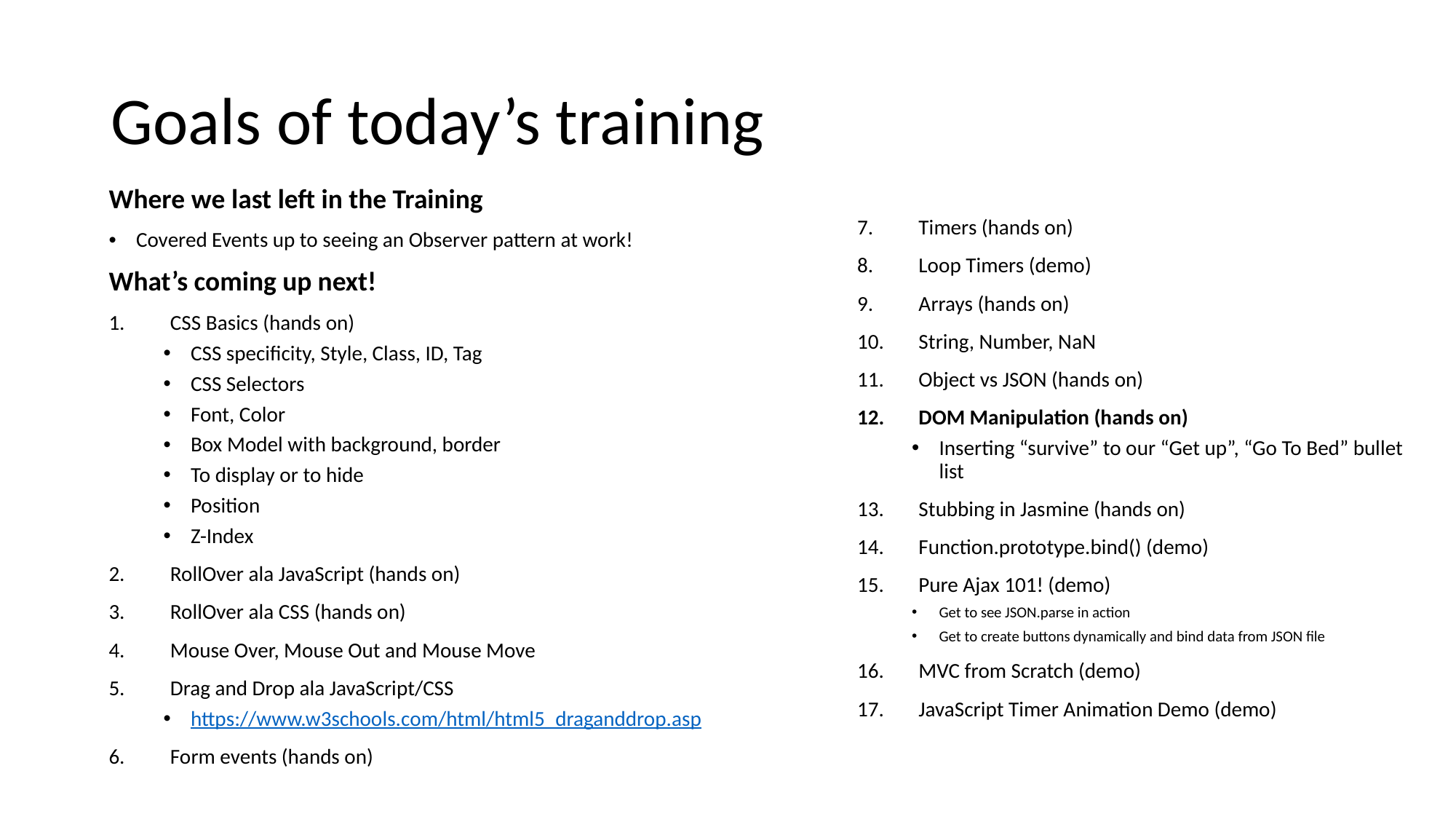

# Goals of today’s training

Where we last left in the Training
Covered Events up to seeing an Observer pattern at work!
What’s coming up next!
CSS Basics (hands on)
CSS specificity, Style, Class, ID, Tag
CSS Selectors
Font, Color
Box Model with background, border
To display or to hide
Position
Z-Index
RollOver ala JavaScript (hands on)
RollOver ala CSS (hands on)
Mouse Over, Mouse Out and Mouse Move
Drag and Drop ala JavaScript/CSS
https://www.w3schools.com/html/html5_draganddrop.asp
Form events (hands on)
Timers (hands on)
Loop Timers (demo)
Arrays (hands on)
String, Number, NaN
Object vs JSON (hands on)
DOM Manipulation (hands on)
Inserting “survive” to our “Get up”, “Go To Bed” bullet list
Stubbing in Jasmine (hands on)
Function.prototype.bind() (demo)
Pure Ajax 101! (demo)
Get to see JSON.parse in action
Get to create buttons dynamically and bind data from JSON file
MVC from Scratch (demo)
JavaScript Timer Animation Demo (demo)